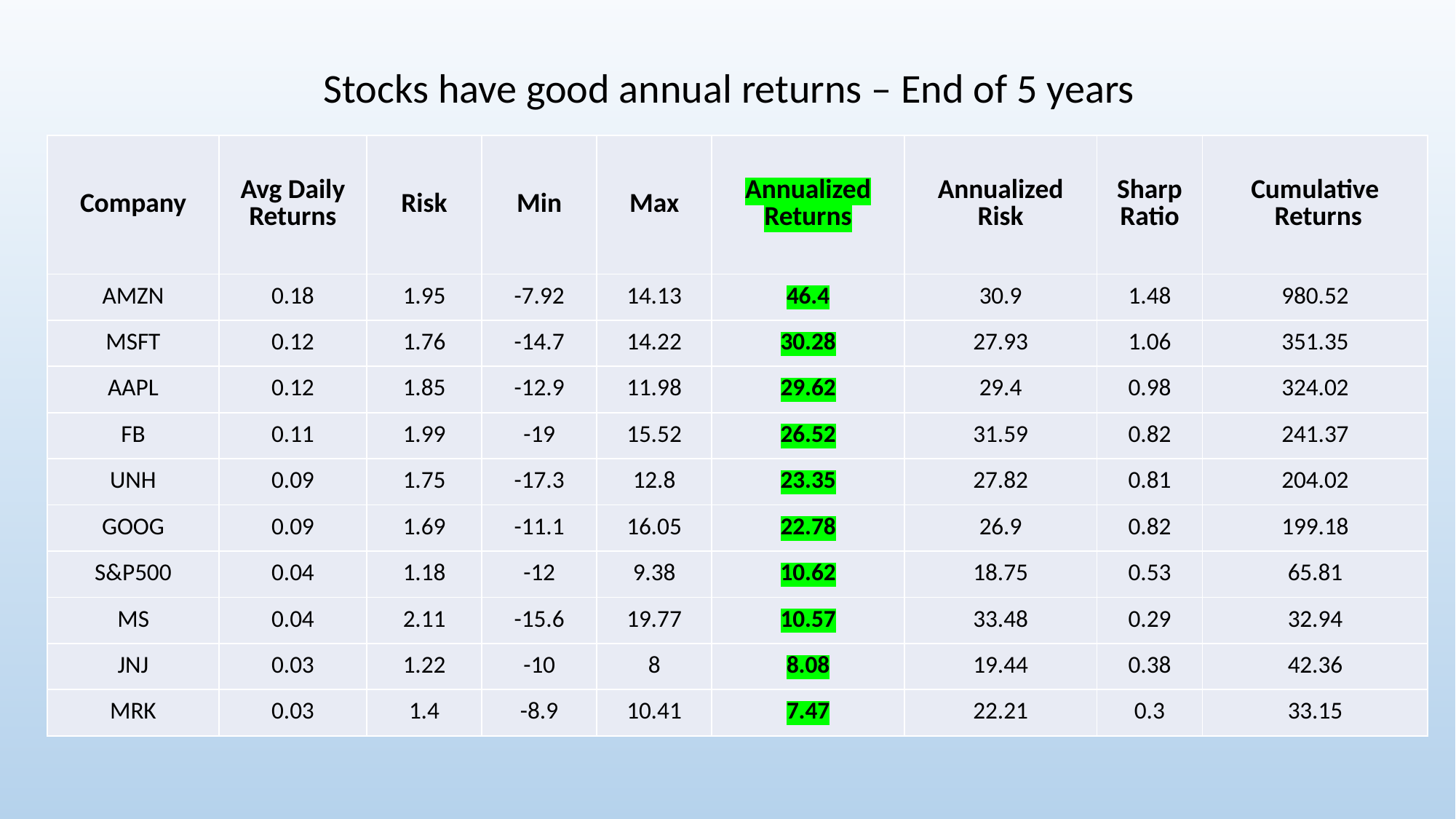

# Stocks have good annual returns – End of 5 years
| Company | Avg Daily Returns | Risk | Min | Max | Annualized Returns | Annualized Risk | Sharp Ratio | Cumulative Returns |
| --- | --- | --- | --- | --- | --- | --- | --- | --- |
| AMZN | 0.18 | 1.95 | -7.92 | 14.13 | 46.4 | 30.9 | 1.48 | 980.52 |
| MSFT | 0.12 | 1.76 | -14.7 | 14.22 | 30.28 | 27.93 | 1.06 | 351.35 |
| AAPL | 0.12 | 1.85 | -12.9 | 11.98 | 29.62 | 29.4 | 0.98 | 324.02 |
| FB | 0.11 | 1.99 | -19 | 15.52 | 26.52 | 31.59 | 0.82 | 241.37 |
| UNH | 0.09 | 1.75 | -17.3 | 12.8 | 23.35 | 27.82 | 0.81 | 204.02 |
| GOOG | 0.09 | 1.69 | -11.1 | 16.05 | 22.78 | 26.9 | 0.82 | 199.18 |
| S&P500 | 0.04 | 1.18 | -12 | 9.38 | 10.62 | 18.75 | 0.53 | 65.81 |
| MS | 0.04 | 2.11 | -15.6 | 19.77 | 10.57 | 33.48 | 0.29 | 32.94 |
| JNJ | 0.03 | 1.22 | -10 | 8 | 8.08 | 19.44 | 0.38 | 42.36 |
| MRK | 0.03 | 1.4 | -8.9 | 10.41 | 7.47 | 22.21 | 0.3 | 33.15 |